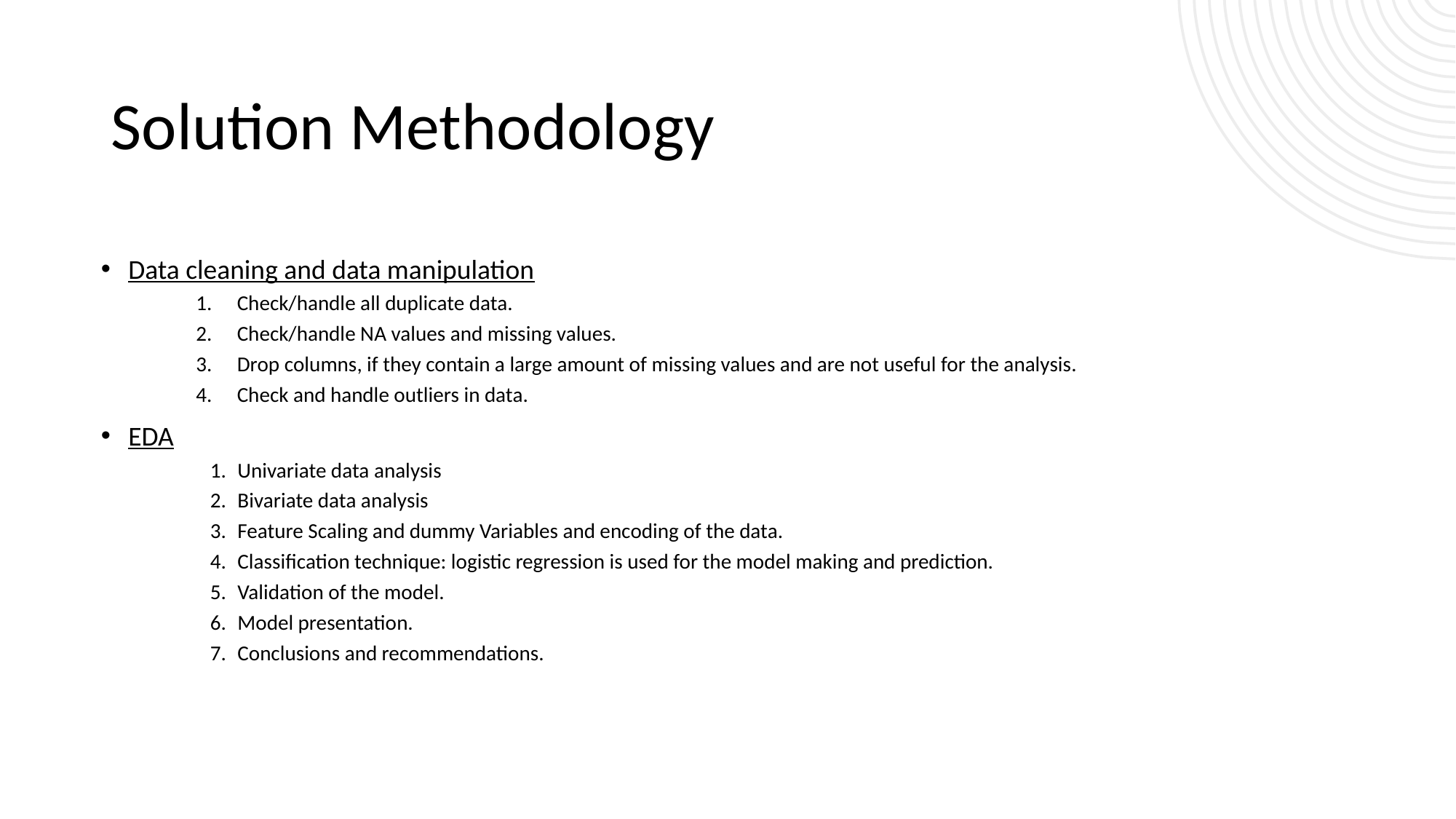

# Solution Methodology
Data cleaning and data manipulation
Check/handle all duplicate data.
Check/handle NA values and missing values.
Drop columns, if they contain a large amount of missing values and are not useful for the analysis.
Check and handle outliers in data.
EDA
Univariate data analysis
Bivariate data analysis
Feature Scaling and dummy Variables and encoding of the data.
Classification technique: logistic regression is used for the model making and prediction.
Validation of the model.
Model presentation.
Conclusions and recommendations.